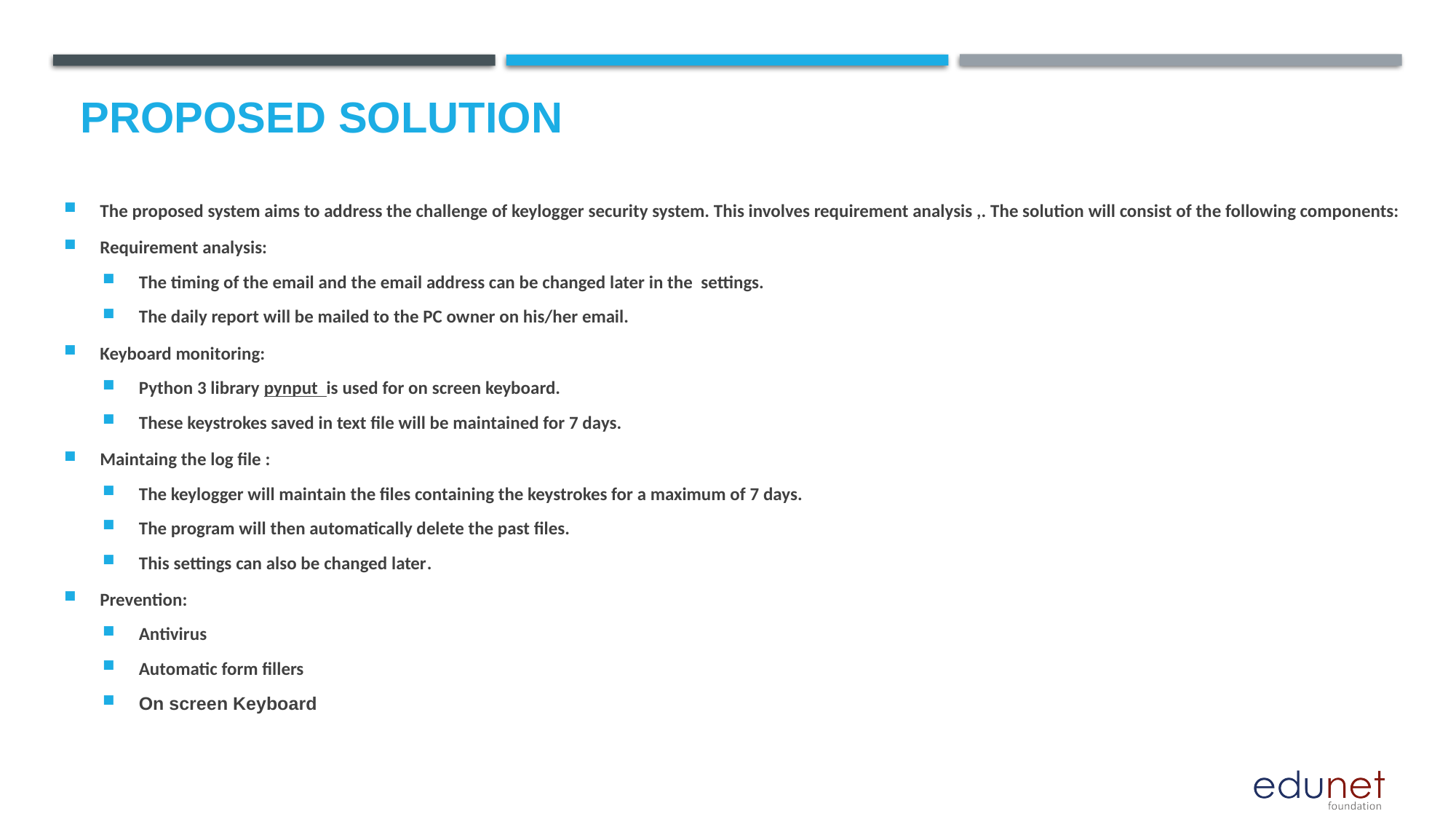

# Proposed Solution

The proposed system aims to address the challenge of keylogger security system. This involves requirement analysis ,. The solution will consist of the following components:
Requirement analysis:
The timing of the email and the email address can be changed later in the  settings.
The daily report will be mailed to the PC owner on his/her email.
Keyboard monitoring:
Python 3 library pynput  is used for on screen keyboard.
These keystrokes saved in text file will be maintained for 7 days.
Maintaing the log file :
The keylogger will maintain the files containing the keystrokes for a maximum of 7 days.
The program will then automatically delete the past files.
This settings can also be changed later.
Prevention:
Antivirus
Automatic form fillers
On screen Keyboard